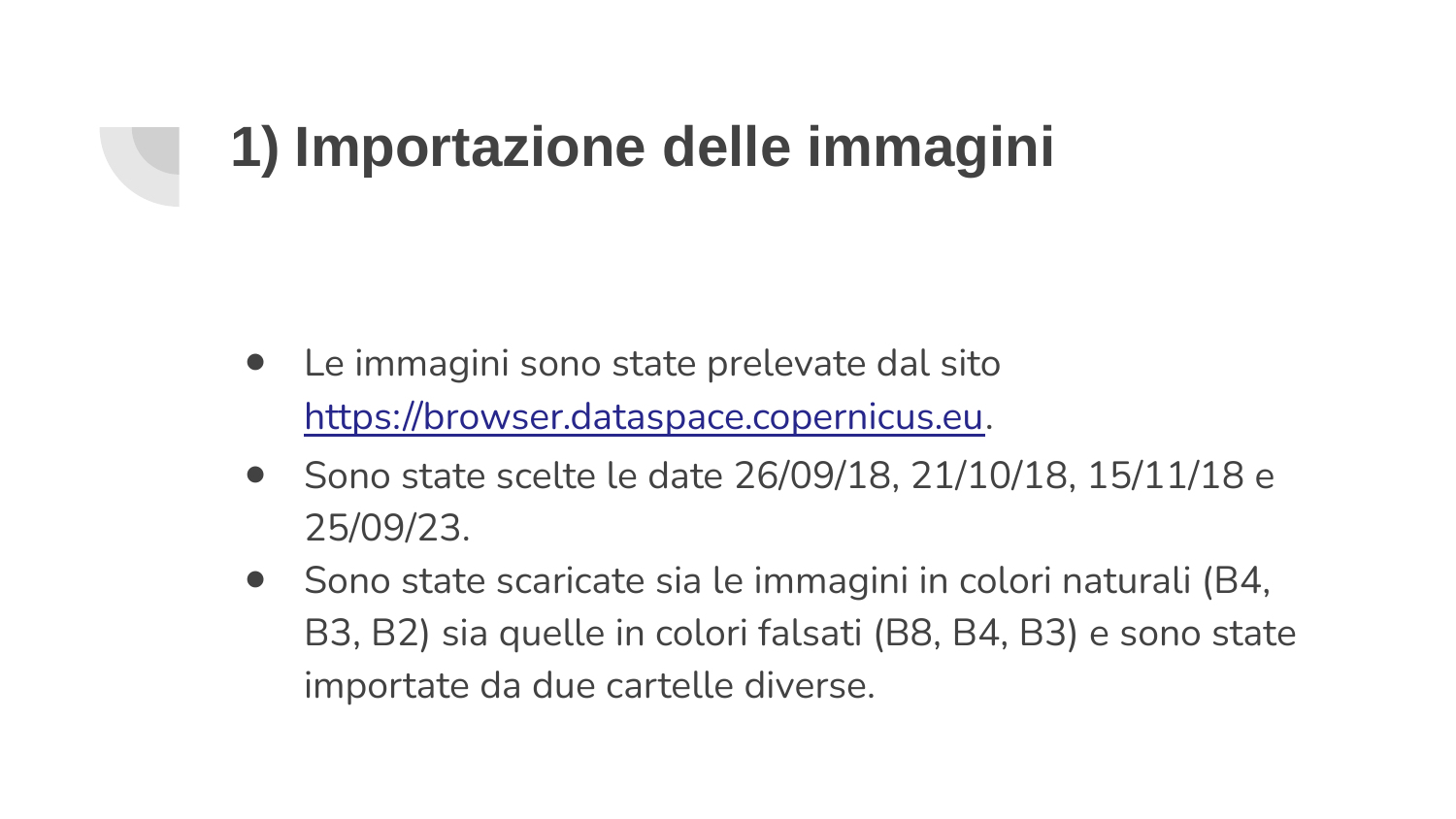

# Importazione delle immagini
Le immagini sono state prelevate dal sito https://browser.dataspace.copernicus.eu.
Sono state scelte le date 26/09/18, 21/10/18, 15/11/18 e 25/09/23.
Sono state scaricate sia le immagini in colori naturali (B4, B3, B2) sia quelle in colori falsati (B8, B4, B3) e sono state importate da due cartelle diverse.